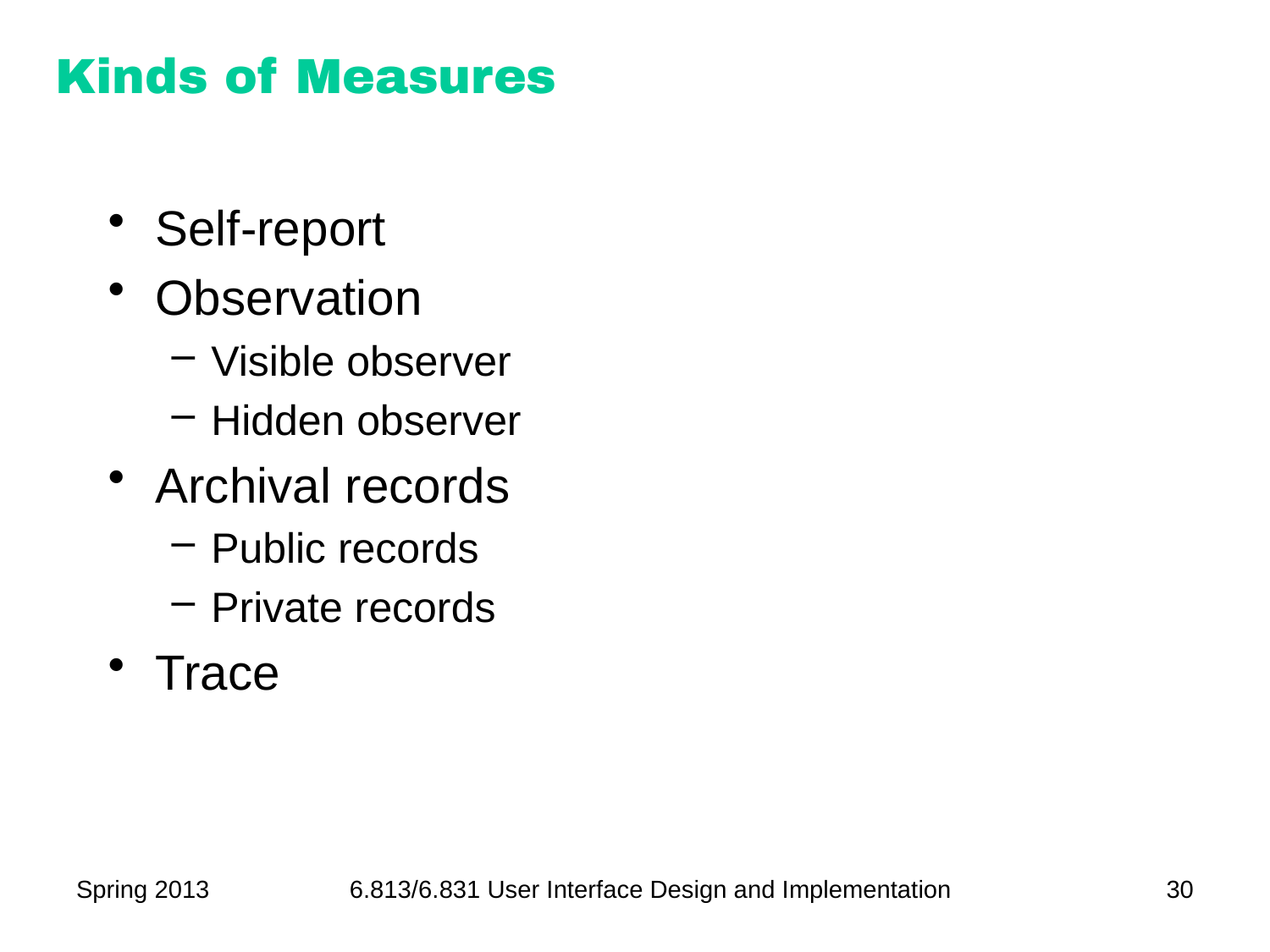

# Kinds of Measures
Self-report
Observation
Visible observer
Hidden observer
Archival records
Public records
Private records
Trace
Spring 2013
6.813/6.831 User Interface Design and Implementation
30